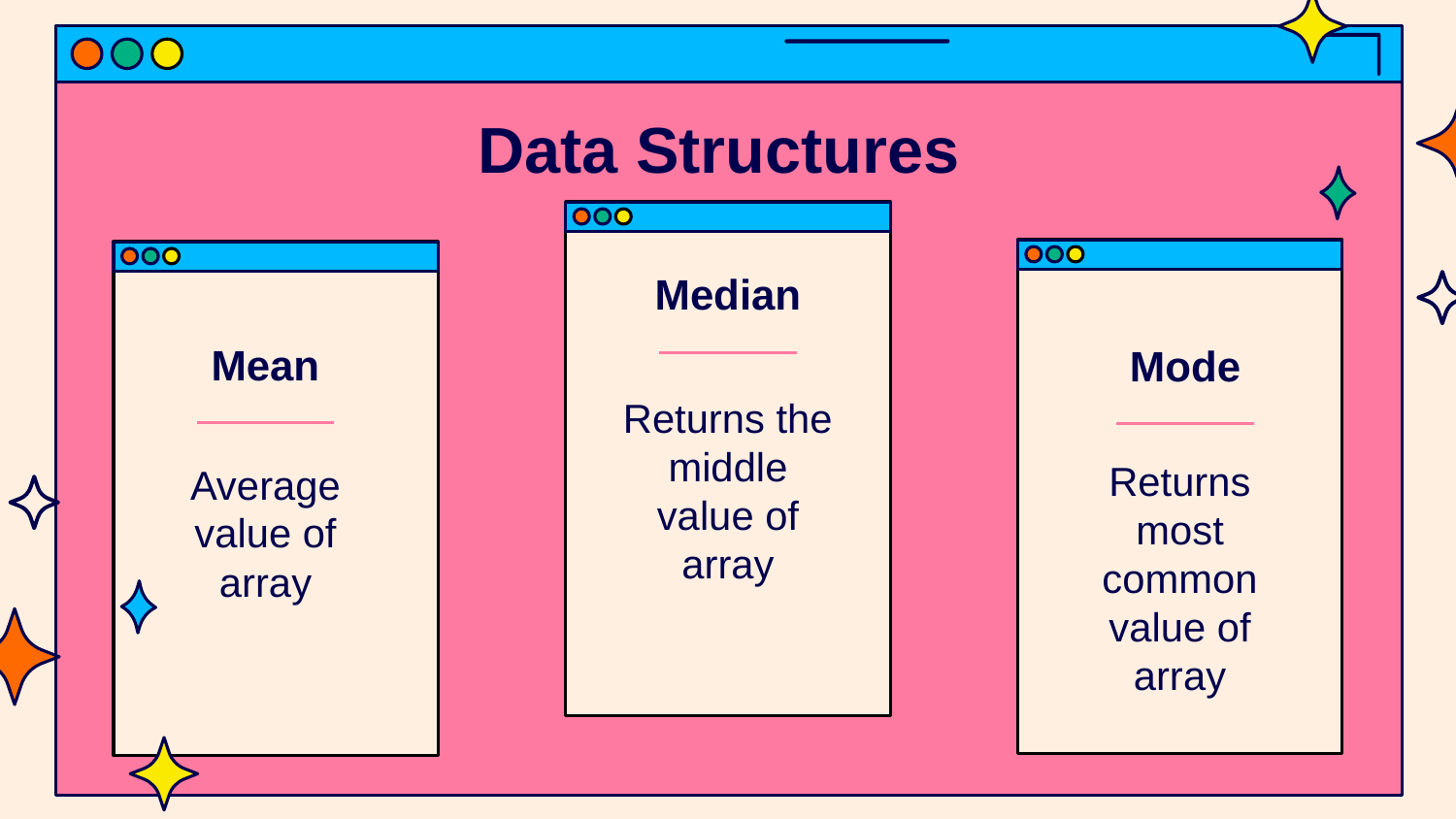

# Data Structures

Median

Mean
Mode
Returns the middle value of array
Returns most common value of array
Average value of array